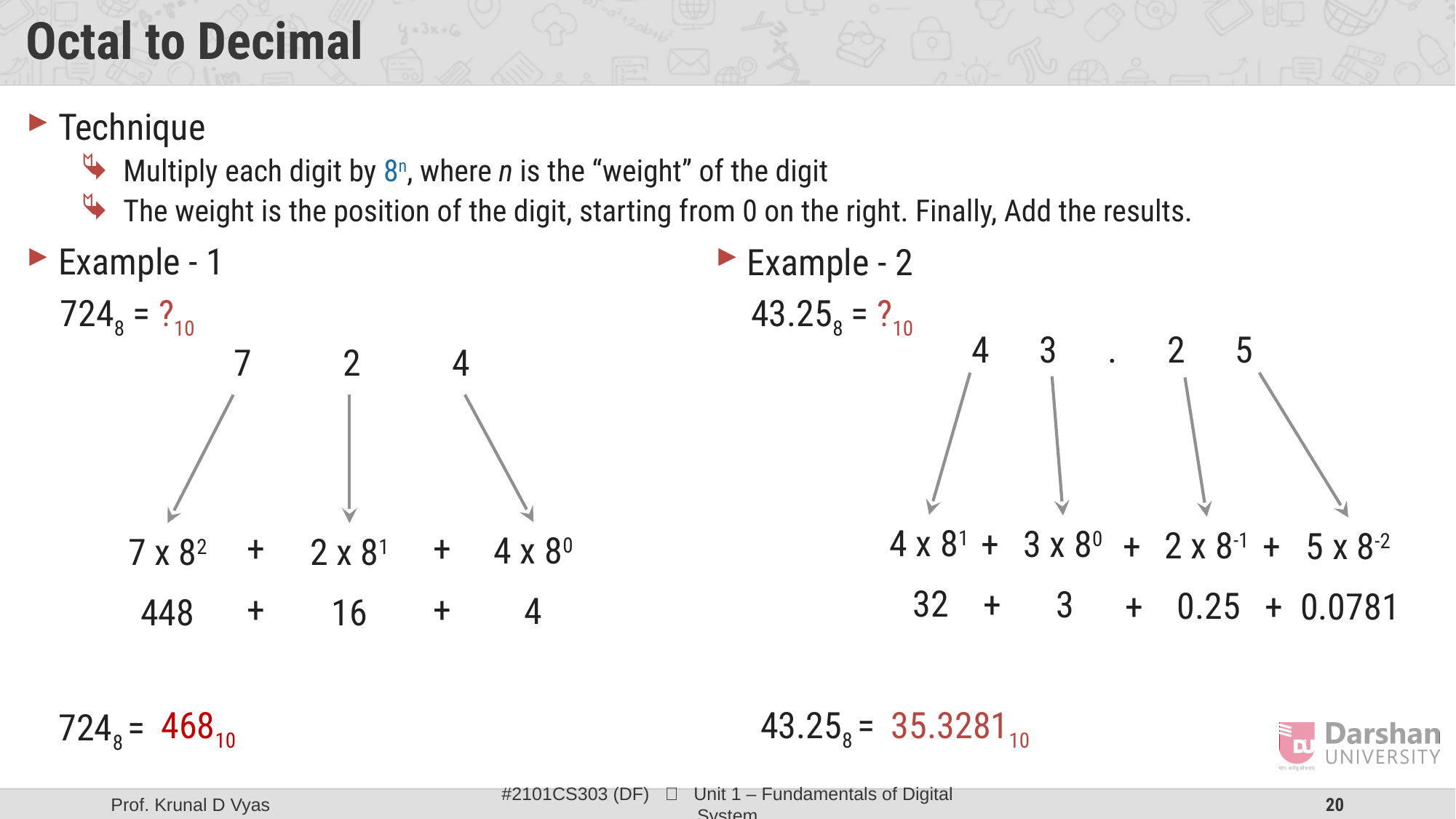

# Octal to Decimal
Technique
Multiply each digit by 8n, where n is the “weight” of the digit
The weight is the position of the digit, starting from 0 on the right. Finally, Add the results.
Example - 1

Example - 2
7248 = ?10
43.258 = ?10
4      3      .      2      5
7	2	4
4 x 81
3 x 80
+
2 x 8-1
5 x 8-2
+
+
+
+
4 x 80
7 x 82
2 x 81
32
3
+
0.25
0.0781
+
+
+
+
4
448
16
46810
43.258 =
35.328110
7248 =